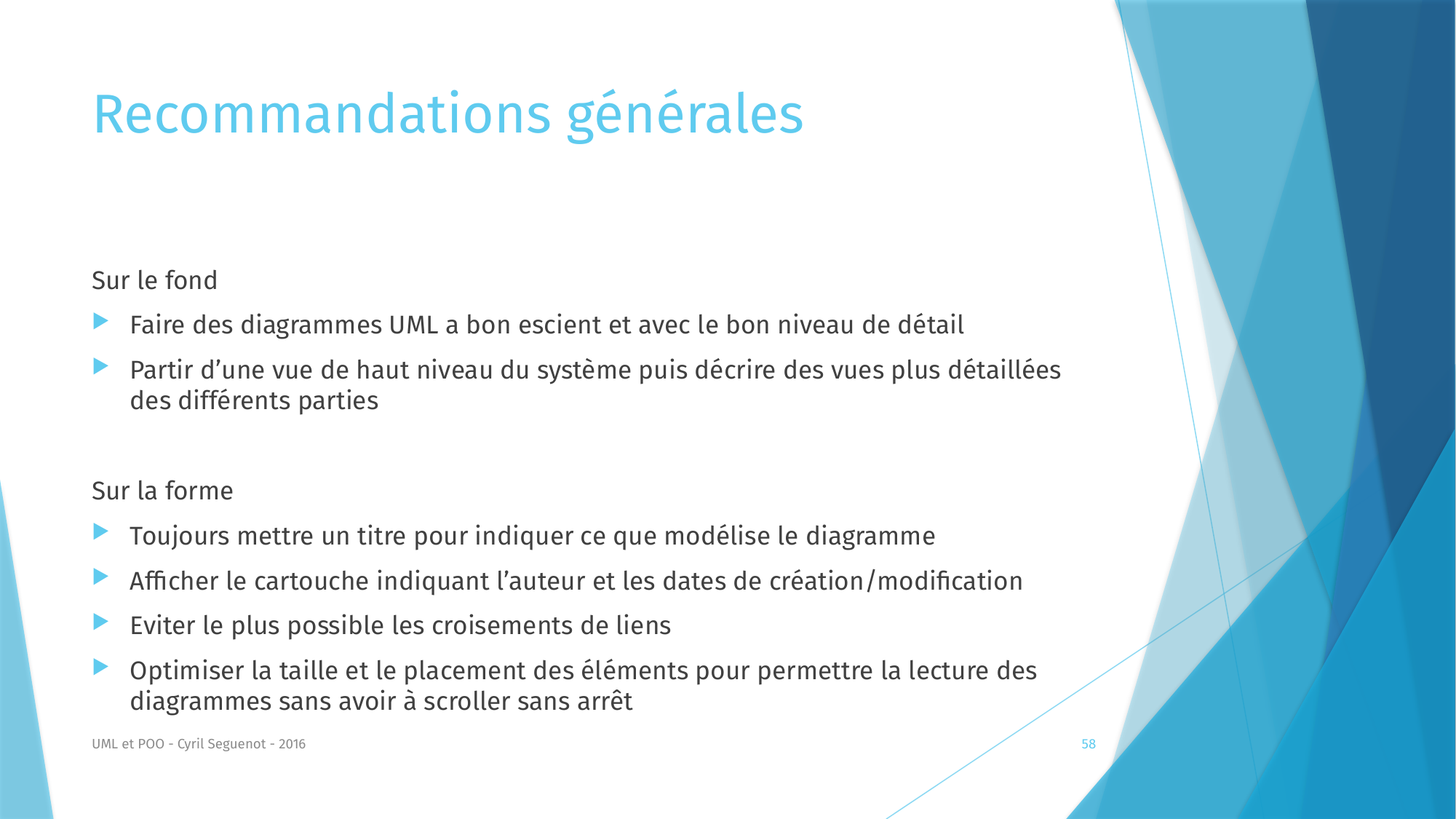

# Recommandations générales
Sur le fond
Faire des diagrammes UML a bon escient et avec le bon niveau de détail
Partir d’une vue de haut niveau du système puis décrire des vues plus détaillées des différents parties

Sur la forme
Toujours mettre un titre pour indiquer ce que modélise le diagramme
Afficher le cartouche indiquant l’auteur et les dates de création/modification
Eviter le plus possible les croisements de liens
Optimiser la taille et le placement des éléments pour permettre la lecture des diagrammes sans avoir à scroller sans arrêt
UML et POO - Cyril Seguenot - 2016
58